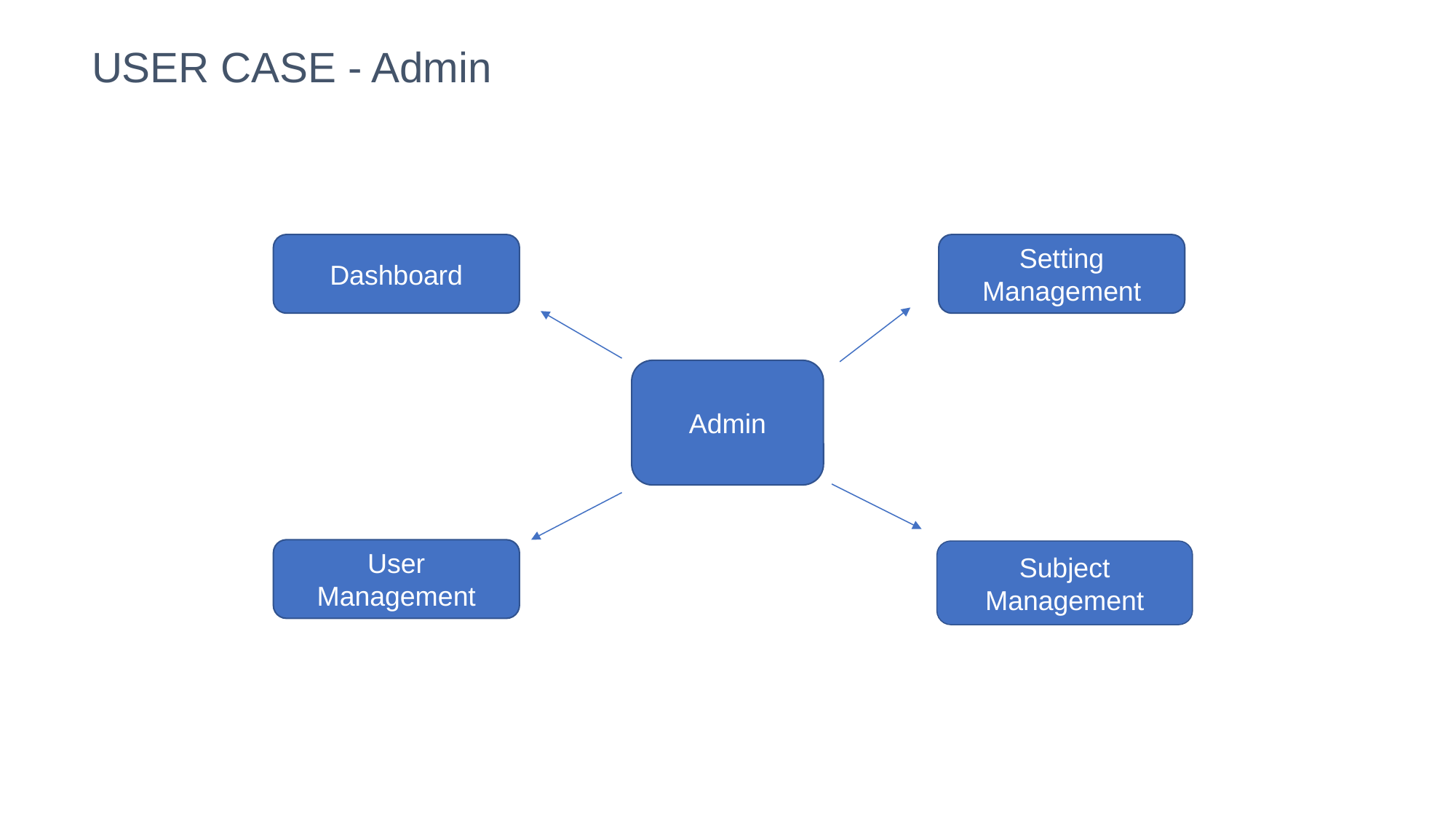

# USER CASE - Admin
Dashboard
Setting
Management
Admin
User Management
Subject Management